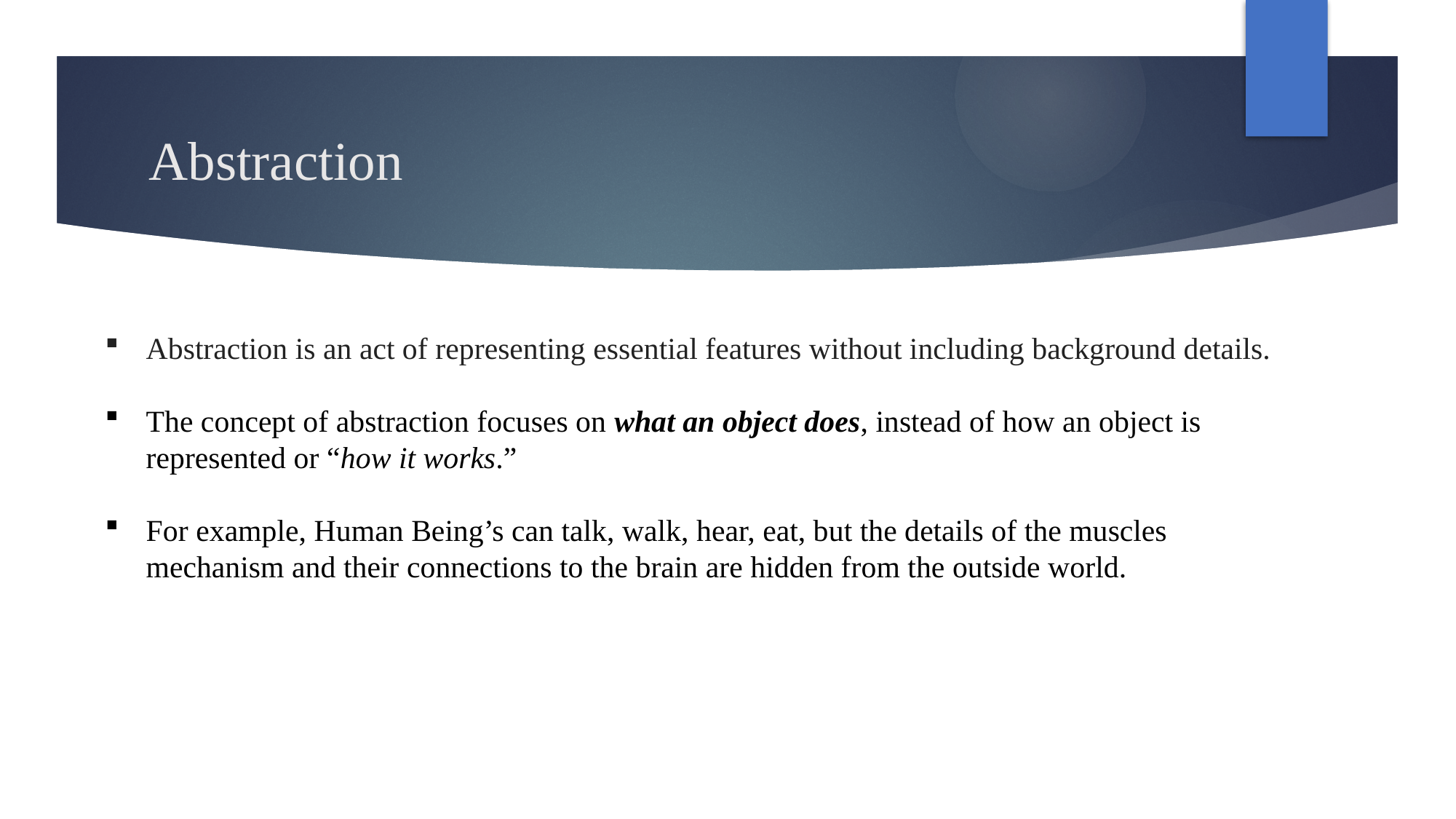

# Abstraction
Abstraction is an act of representing essential features without including background details.

The concept of abstraction focuses on what an object does, instead of how an object is represented or “how it works.”

For example, Human Being’s can talk, walk, hear, eat, but the details of the muscles mechanism and their connections to the brain are hidden from the outside world.